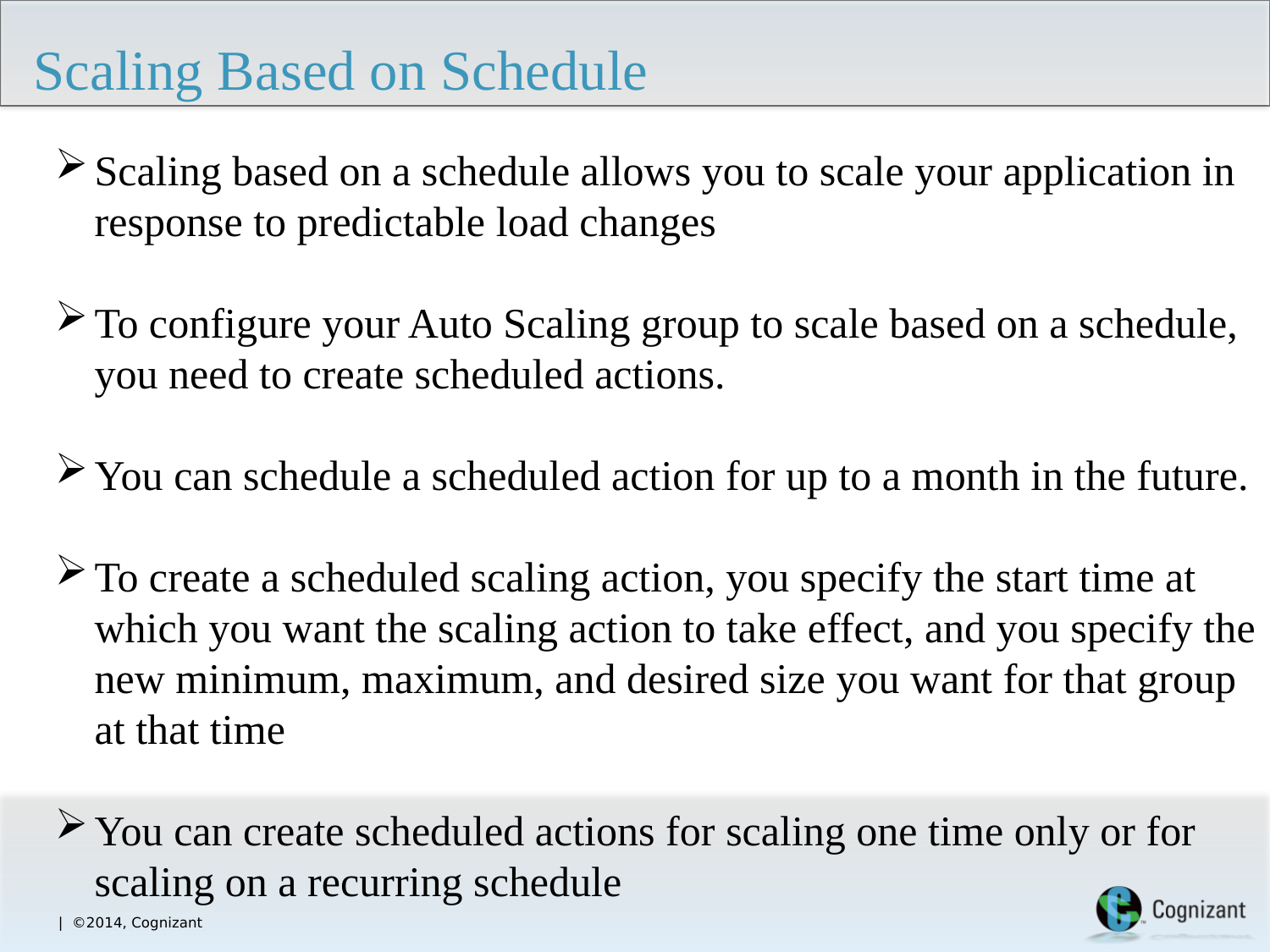

# Scaling Based on Schedule
Scaling based on a schedule allows you to scale your application in response to predictable load changes

To configure your Auto Scaling group to scale based on a schedule, you need to create scheduled actions.

You can schedule a scheduled action for up to a month in the future.

To create a scheduled scaling action, you specify the start time at which you want the scaling action to take effect, and you specify the new minimum, maximum, and desired size you want for that group at that time

You can create scheduled actions for scaling one time only or for scaling on a recurring schedule